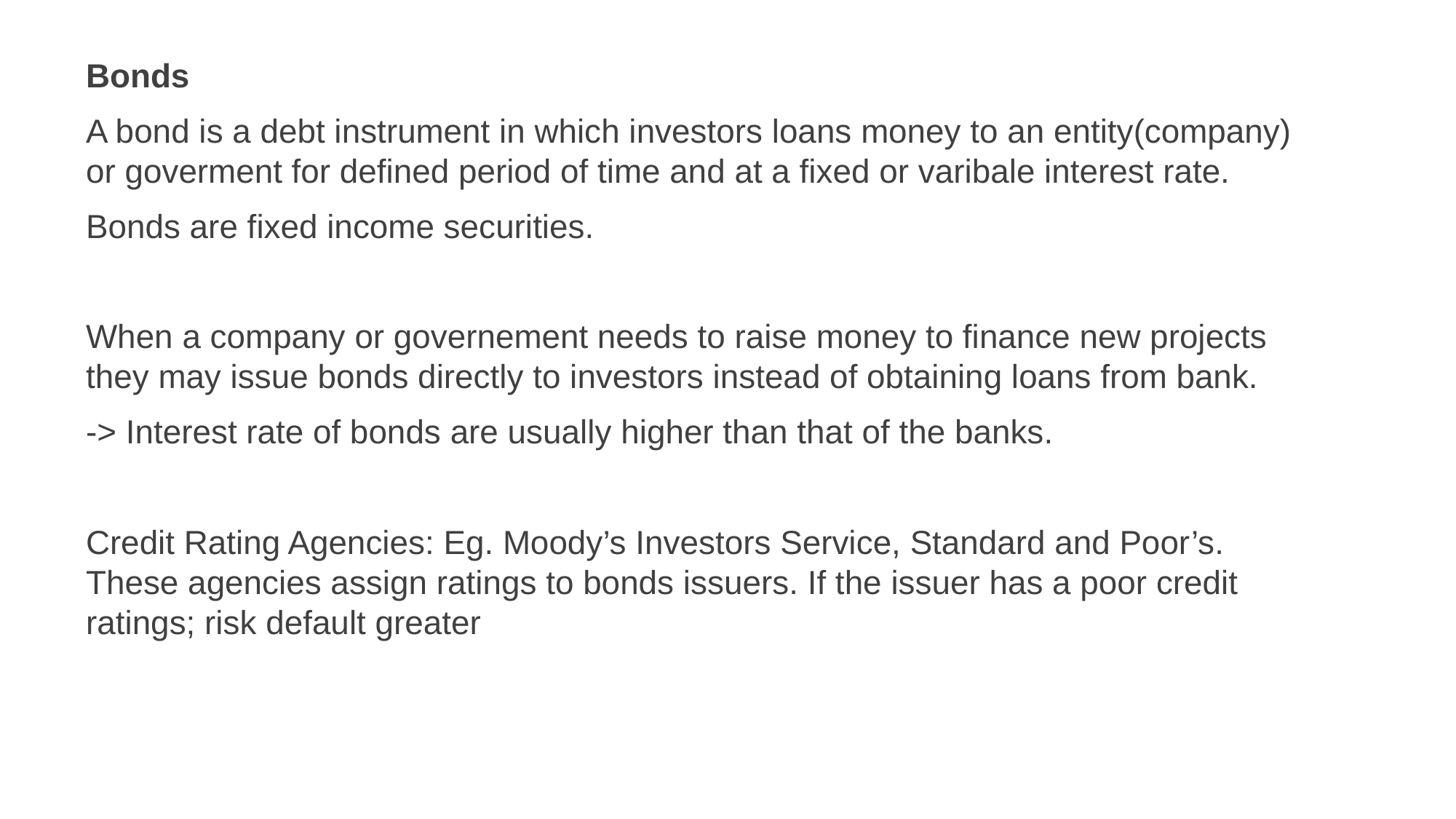

Bonds
A bond is a debt instrument in which investors loans money to an entity(company) or goverment for defined period of time and at a fixed or varibale interest rate.
Bonds are fixed income securities.

When a company or governement needs to raise money to finance new projects they may issue bonds directly to investors instead of obtaining loans from bank.
-> Interest rate of bonds are usually higher than that of the banks.

Credit Rating Agencies: Eg. Moody’s Investors Service, Standard and Poor’s. These agencies assign ratings to bonds issuers. If the issuer has a poor credit ratings; risk default greater